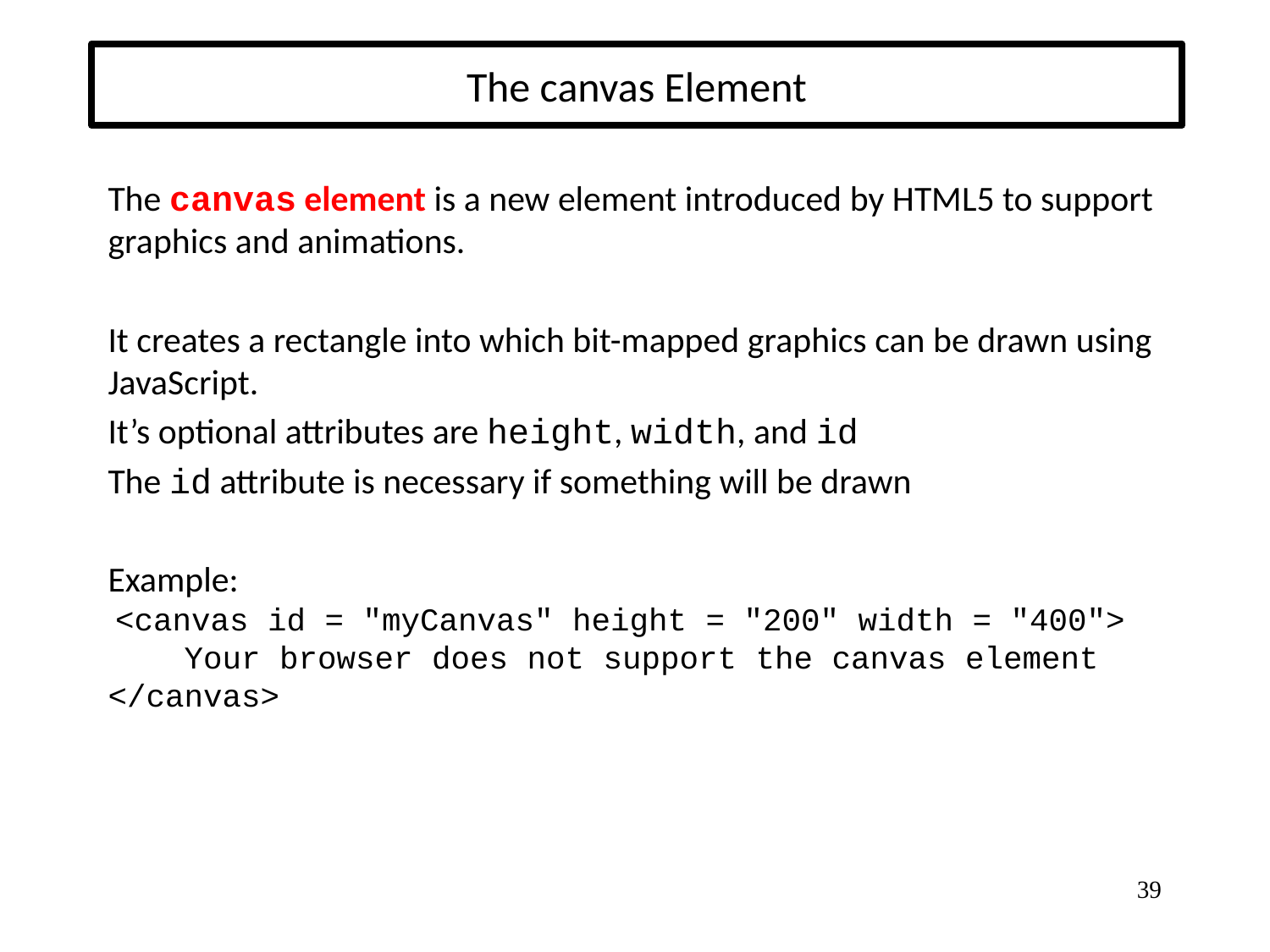

# The canvas Element
The canvas element is a new element introduced by HTML5 to support graphics and animations.

It creates a rectangle into which bit-mapped graphics can be drawn using JavaScript.
It’s optional attributes are height, width, and id
The id attribute is necessary if something will be drawn

Example:
 <canvas id = ″myCanvas″ height = ″200″ width = ″400″>
    Your browser does not support the canvas element
</canvas>

39